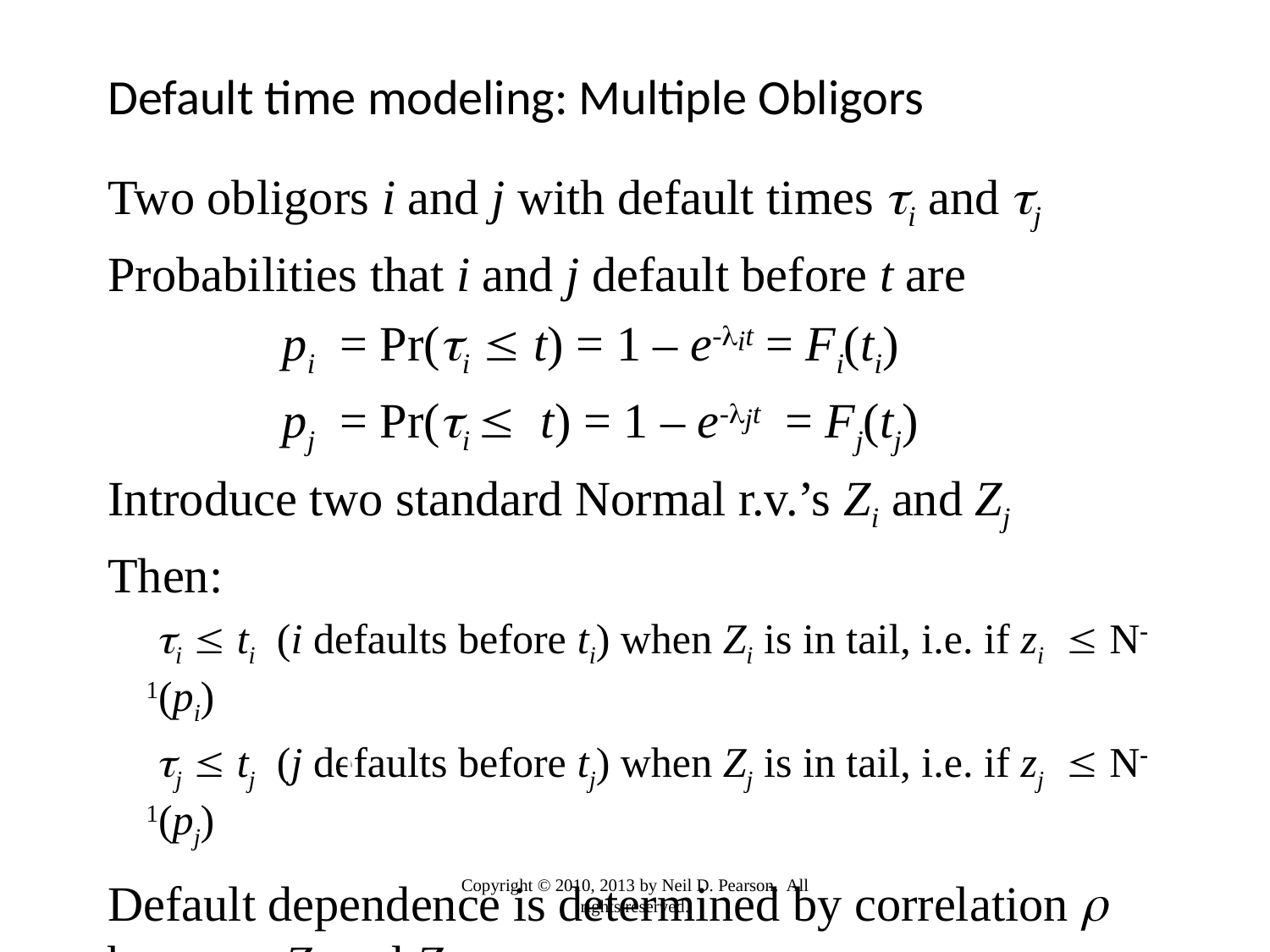

# Default time modeling: Multiple Obligors
Two obligors i and j with default times τi and τj
Probabilities that i and j default before t are
		pi  = Pr(τi ≤ t) = 1 – e-λit = Fi(ti)
		pj  = Pr(τi ≤  t) = 1 – e-λjt  = Fj(tj)
Introduce two standard Normal r.v.’s Zi and Zj
Then:
	 τi ≤ ti  (i defaults before ti) when Zi is in tail, i.e. if zi  ≤ N−1(pi)
	 τj ≤ tj  (j defaults before tj) when Zj is in tail, i.e. if zj  ≤ N−1(pj)
Default dependence is determined by correlation ρ between Zi and Zj

Copyright © 2010, 2013 by Neil D. Pearson.  All rights reserved.